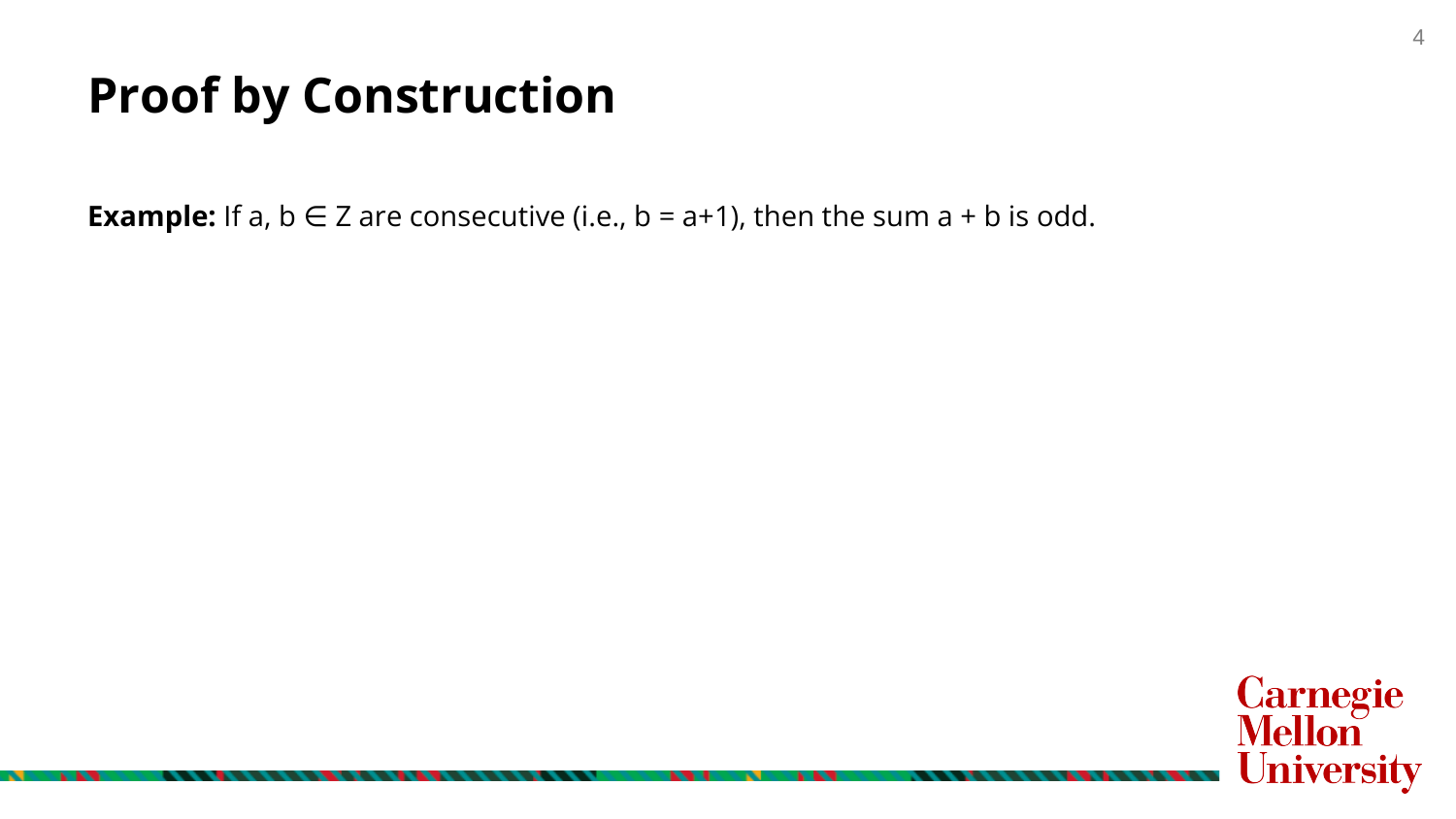

# Proof by Construction
Example: If a, b ∈ Z are consecutive (i.e., b = a+1), then the sum a + b is odd.